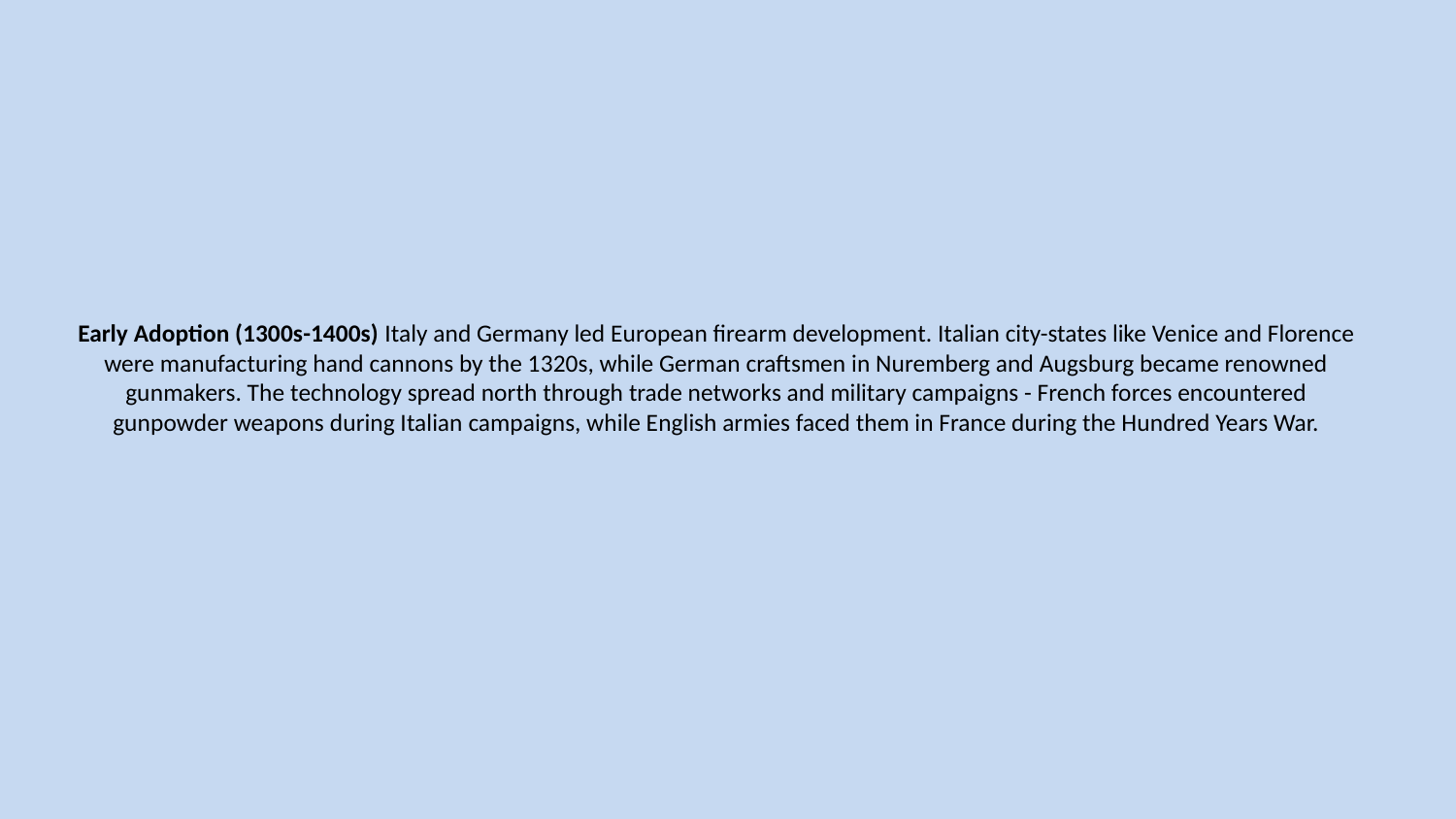

# Early Adoption (1300s-1400s) Italy and Germany led European firearm development. Italian city-states like Venice and Florence were manufacturing hand cannons by the 1320s, while German craftsmen in Nuremberg and Augsburg became renowned gunmakers. The technology spread north through trade networks and military campaigns - French forces encountered gunpowder weapons during Italian campaigns, while English armies faced them in France during the Hundred Years War.